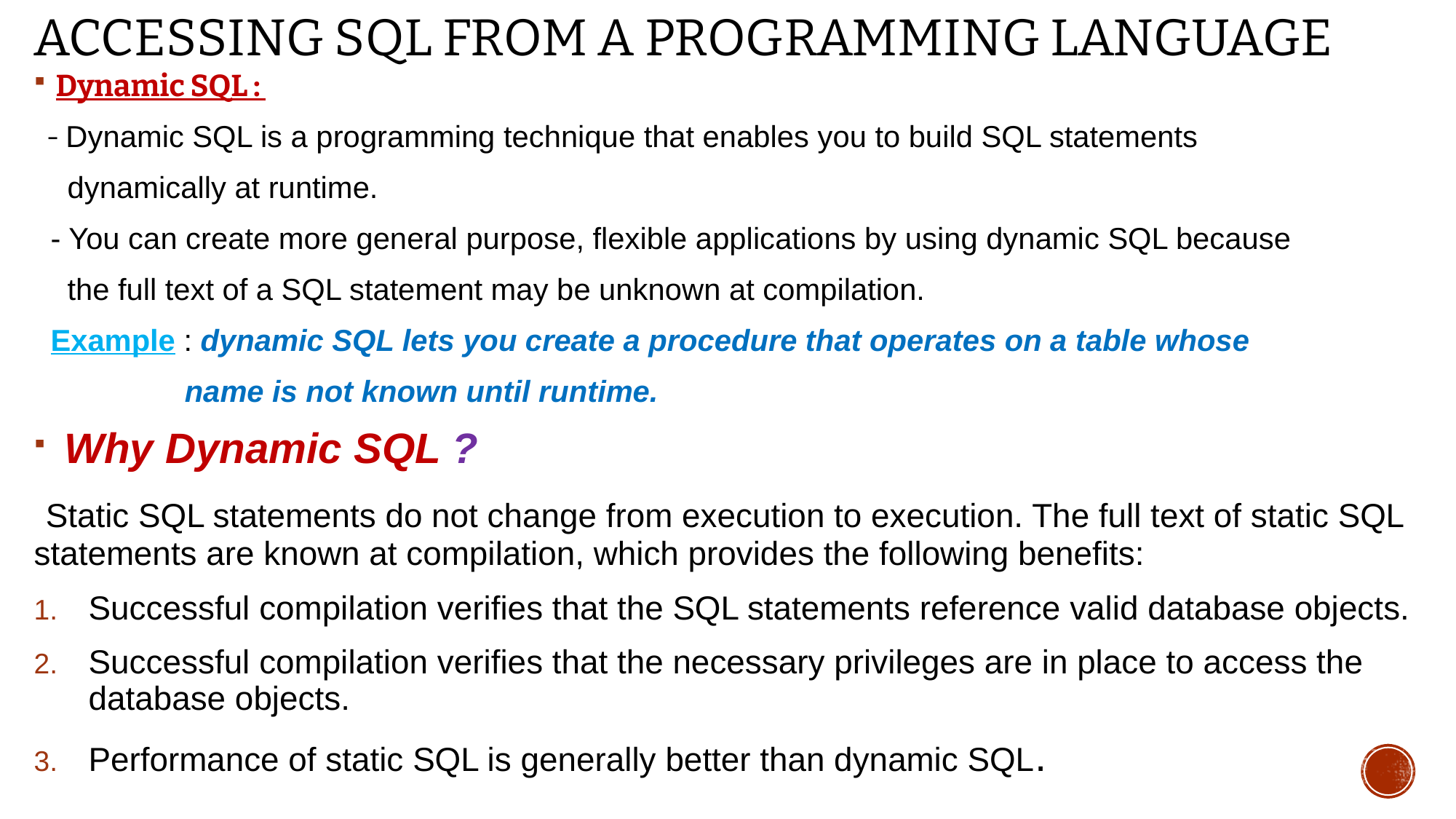

# Accessing SQL from a Programming Language
Dynamic SQL :
  - Dynamic SQL is a programming technique that enables you to build SQL statements
    dynamically at runtime.
  - You can create more general purpose, flexible applications by using dynamic SQL because
    the full text of a SQL statement may be unknown at compilation.
  Example : dynamic SQL lets you create a procedure that operates on a table whose
                  name is not known until runtime.
 Why Dynamic SQL ?
 Static SQL statements do not change from execution to execution. The full text of static SQL statements are known at compilation, which provides the following benefits:
Successful compilation verifies that the SQL statements reference valid database objects.
Successful compilation verifies that the necessary privileges are in place to access the database objects.
Performance of static SQL is generally better than dynamic SQL.